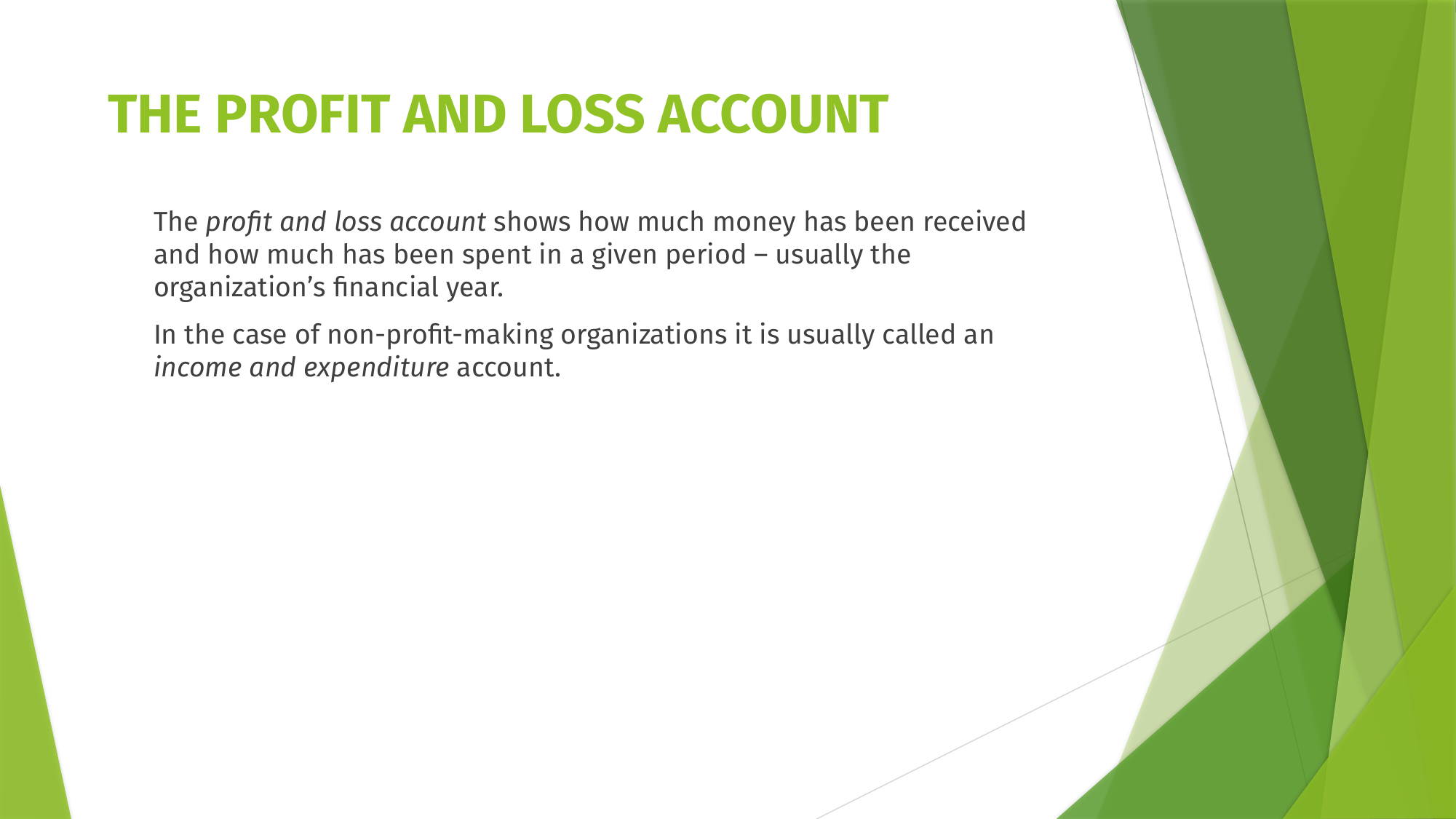

# THE PROFIT AND LOSS ACCOUNT
The profit and loss account shows how much money has been received and how much has been spent in a given period – usually the organization’s financial year.
In the case of non-profit-making organizations it is usually called an income and expenditure account.